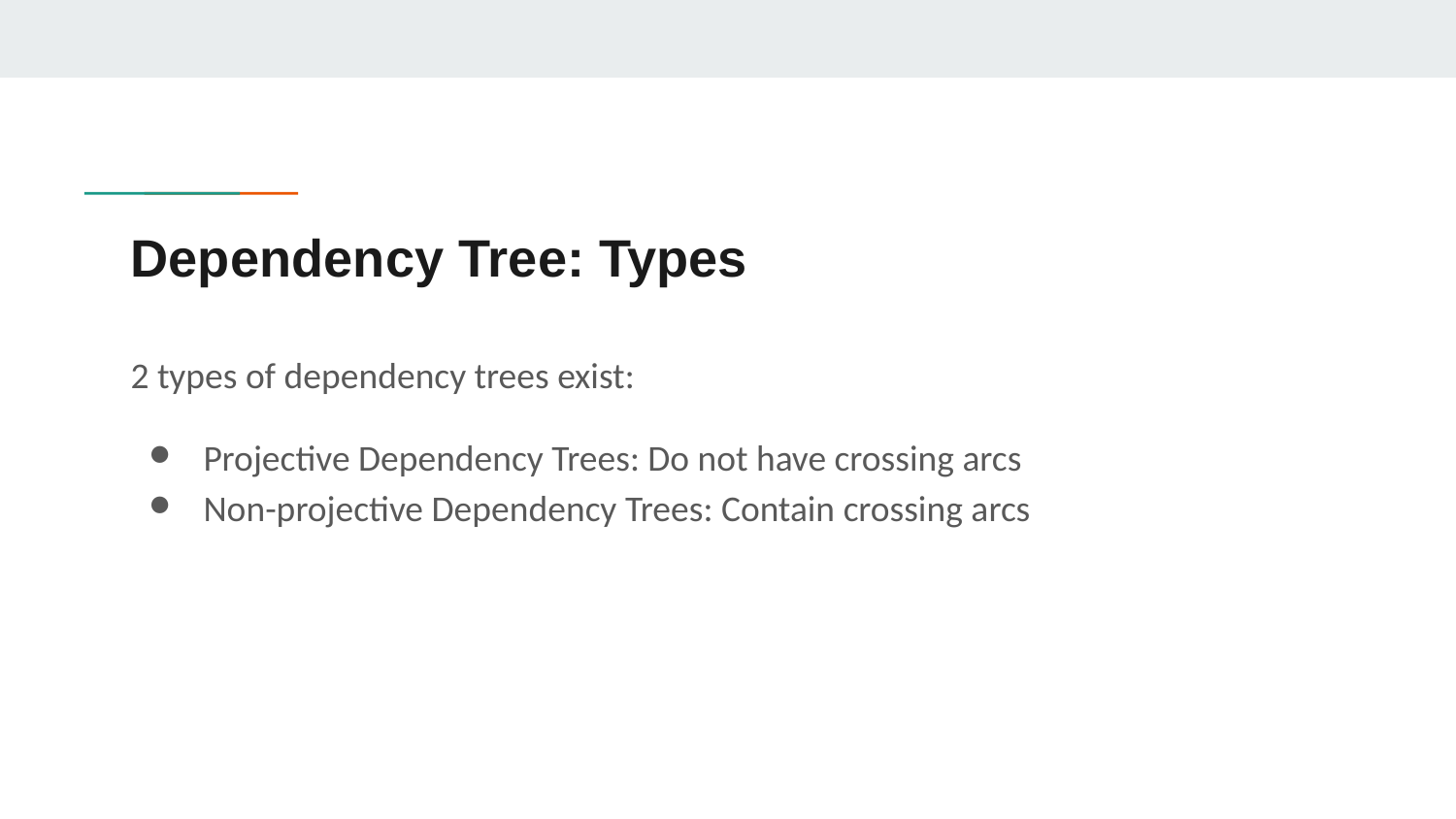

# Dependency Tree: Types

2 types of dependency trees exist:
Projective Dependency Trees: Do not have crossing arcs
Non-projective Dependency Trees: Contain crossing arcs